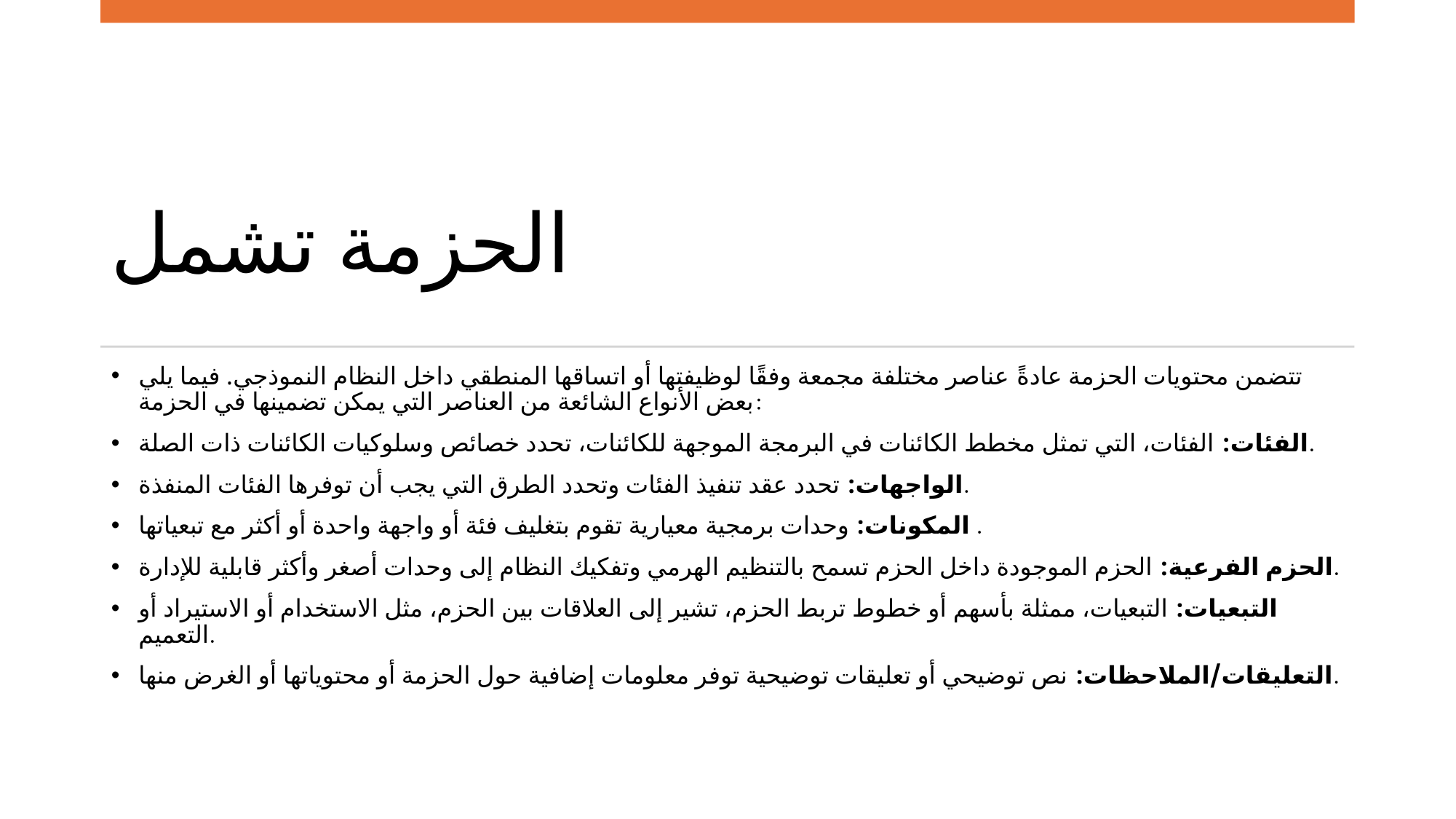

# الحزمة تشمل

تتضمن محتويات الحزمة عادةً عناصر مختلفة مجمعة وفقًا لوظيفتها أو اتساقها المنطقي داخل النظام النموذجي. فيما يلي بعض الأنواع الشائعة من العناصر التي يمكن تضمينها في الحزمة:
الفئات: الفئات، التي تمثل مخطط الكائنات في البرمجة الموجهة للكائنات، تحدد خصائص وسلوكيات الكائنات ذات الصلة.
الواجهات: تحدد عقد تنفيذ الفئات وتحدد الطرق التي يجب أن توفرها الفئات المنفذة.
المكونات: وحدات برمجية معيارية تقوم بتغليف فئة أو واجهة واحدة أو أكثر مع تبعياتها .
الحزم الفرعية: الحزم الموجودة داخل الحزم تسمح بالتنظيم الهرمي وتفكيك النظام إلى وحدات أصغر وأكثر قابلية للإدارة.
التبعيات: التبعيات، ممثلة بأسهم أو خطوط تربط الحزم، تشير إلى العلاقات بين الحزم، مثل الاستخدام أو الاستيراد أو التعميم.
التعليقات/الملاحظات: نص توضيحي أو تعليقات توضيحية توفر معلومات إضافية حول الحزمة أو محتوياتها أو الغرض منها.